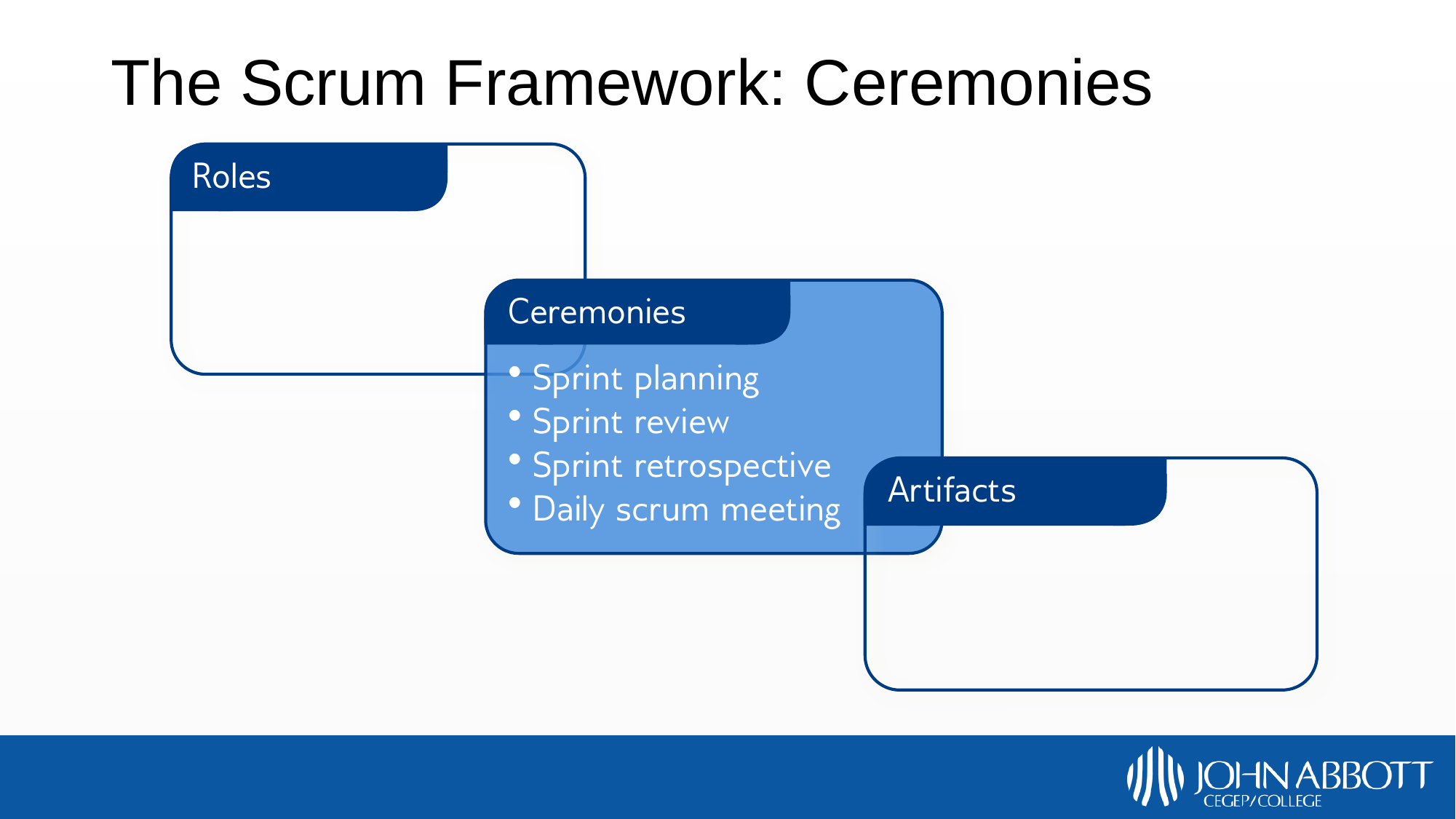

# The Scrum Framework: Ceremonies

Roles

Ceremonies

 Sprint planning
 Sprint review
 Sprint retrospective
 Daily scrum meeting

Artifacts